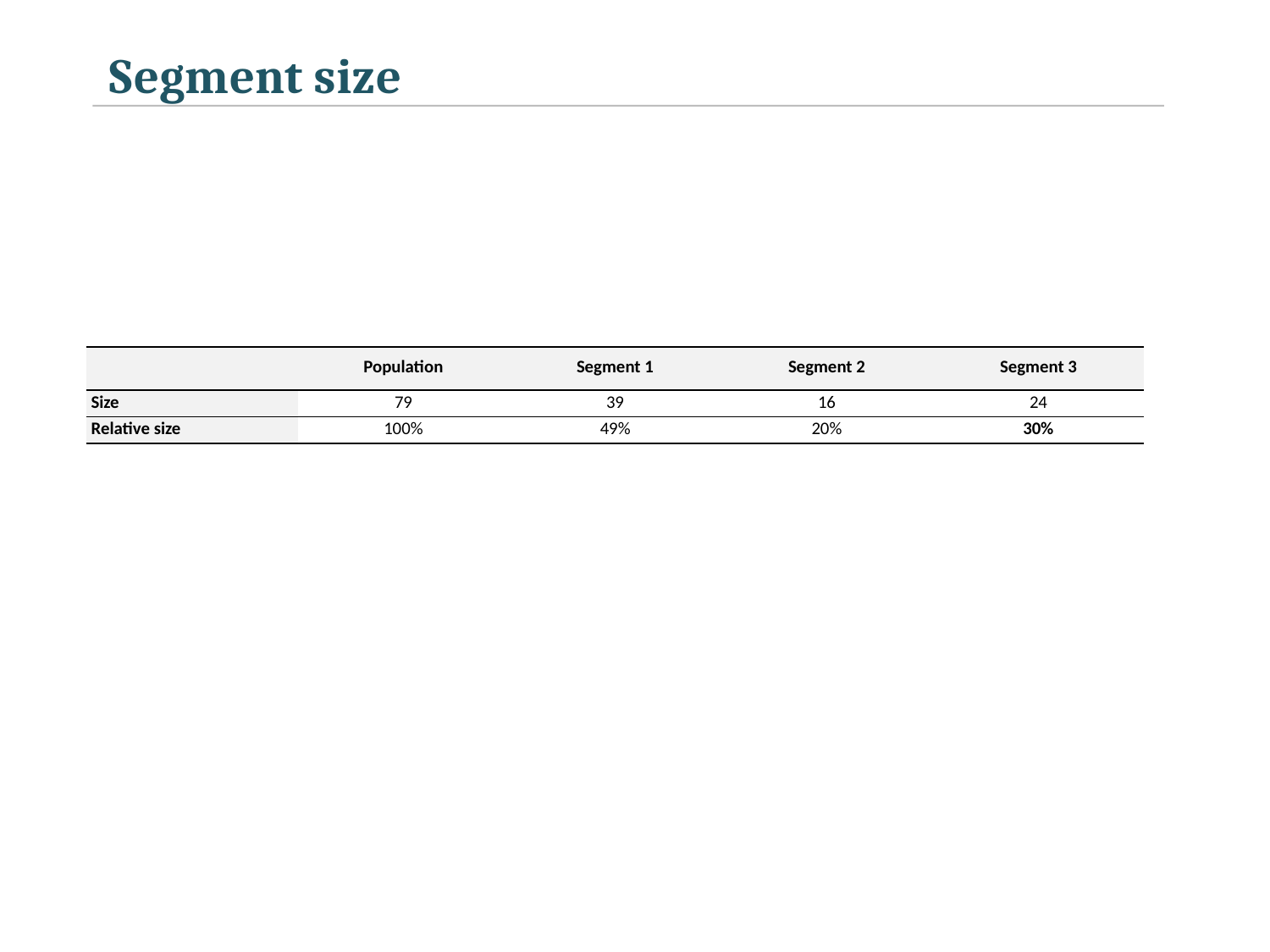

Segment size
|  | Population | Segment 1 | Segment 2 | Segment 3 |
| --- | --- | --- | --- | --- |
| Size | 79 | 39 | 16 | 24 |
| Relative size | 100% | 49% | 20% | 30% |